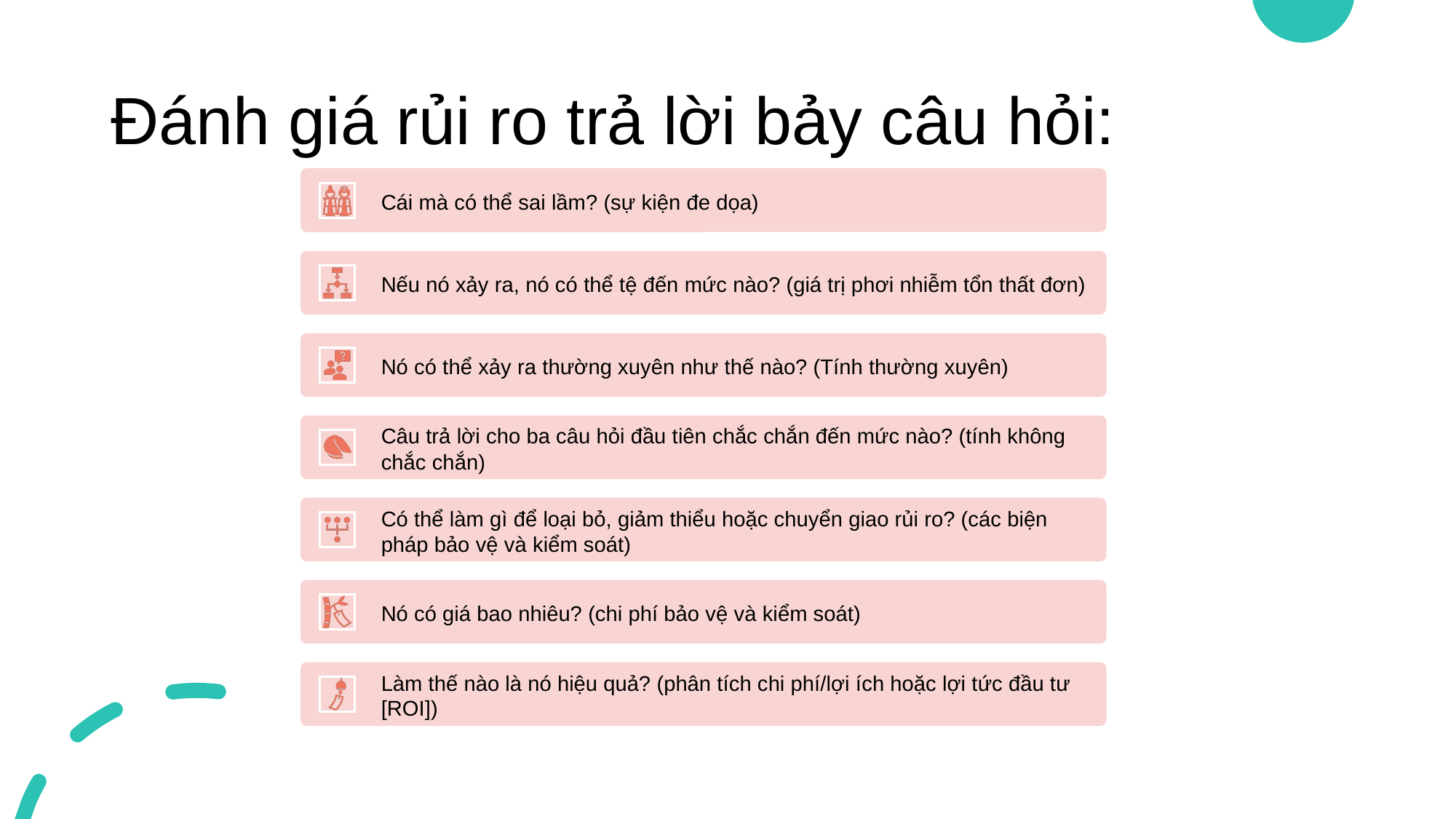

# Đánh giá rủi ro trả lời bảy câu hỏi:
Cái mà có thể sai lầm? (sự kiện đe dọa)
Nếu nó xảy ra, nó có thể tệ đến mức nào? (giá trị phơi nhiễm tổn thất đơn)
Nó có thể xảy ra thường xuyên như thế nào? (Tính thường xuyên)
Câu trả lời cho ba câu hỏi đầu tiên chắc chắn đến mức nào? (tính không chắc chắn)
Có thể làm gì để loại bỏ, giảm thiểu hoặc chuyển giao rủi ro? (các biện pháp bảo vệ và kiểm soát)
Nó có giá bao nhiêu? (chi phí bảo vệ và kiểm soát)
Làm thế nào là nó hiệu quả? (phân tích chi phí/lợi ích hoặc lợi tức đầu tư [ROI])